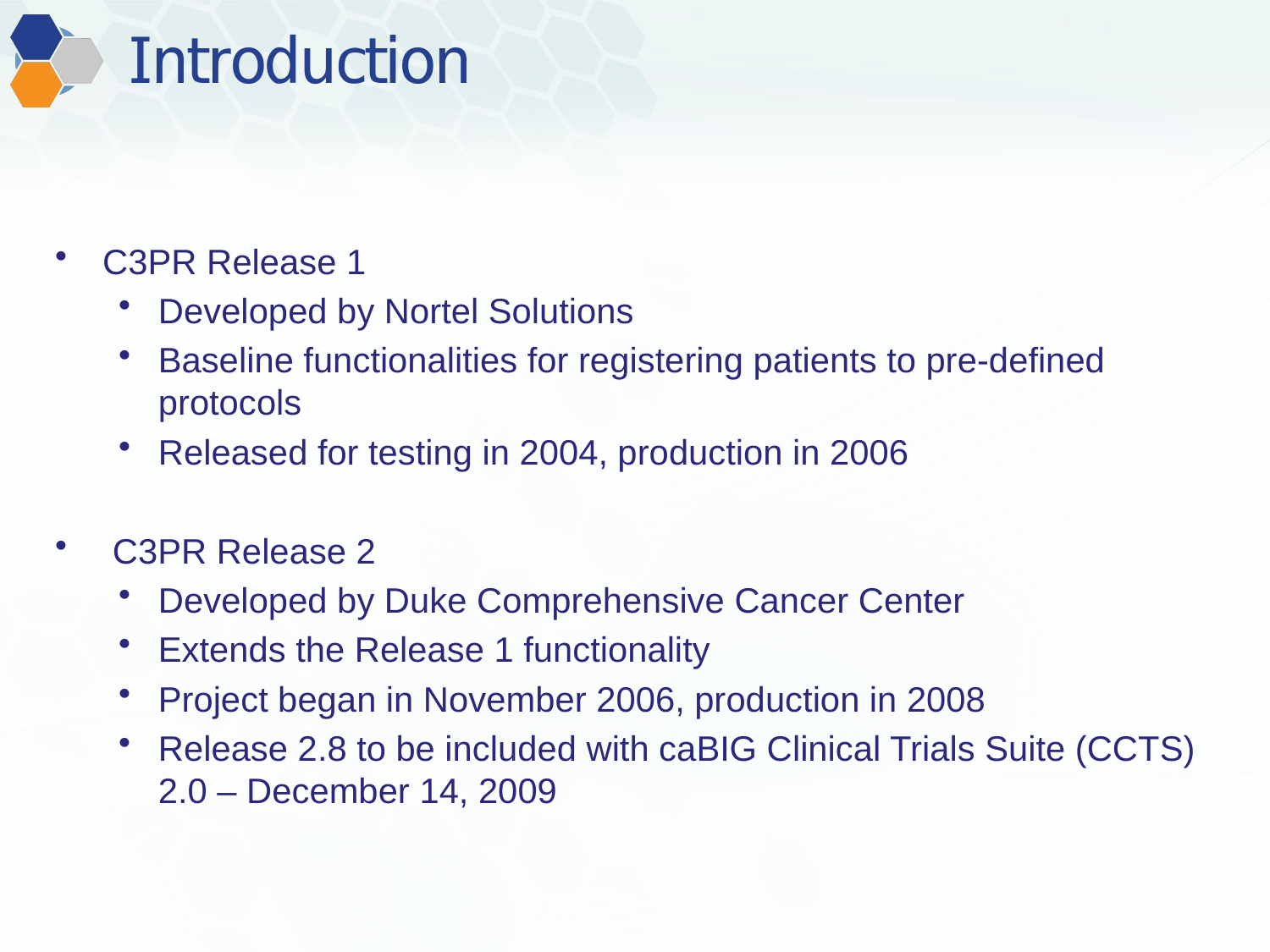

# Introduction
C3PR Release 1
Developed by Nortel Solutions
Baseline functionalities for registering patients to pre-defined protocols
Released for testing in 2004, production in 2006

 C3PR Release 2
Developed by Duke Comprehensive Cancer Center
Extends the Release 1 functionality
Project began in November 2006, production in 2008
Release 2.8 to be included with caBIG Clinical Trials Suite (CCTS) 2.0 – December 14, 2009